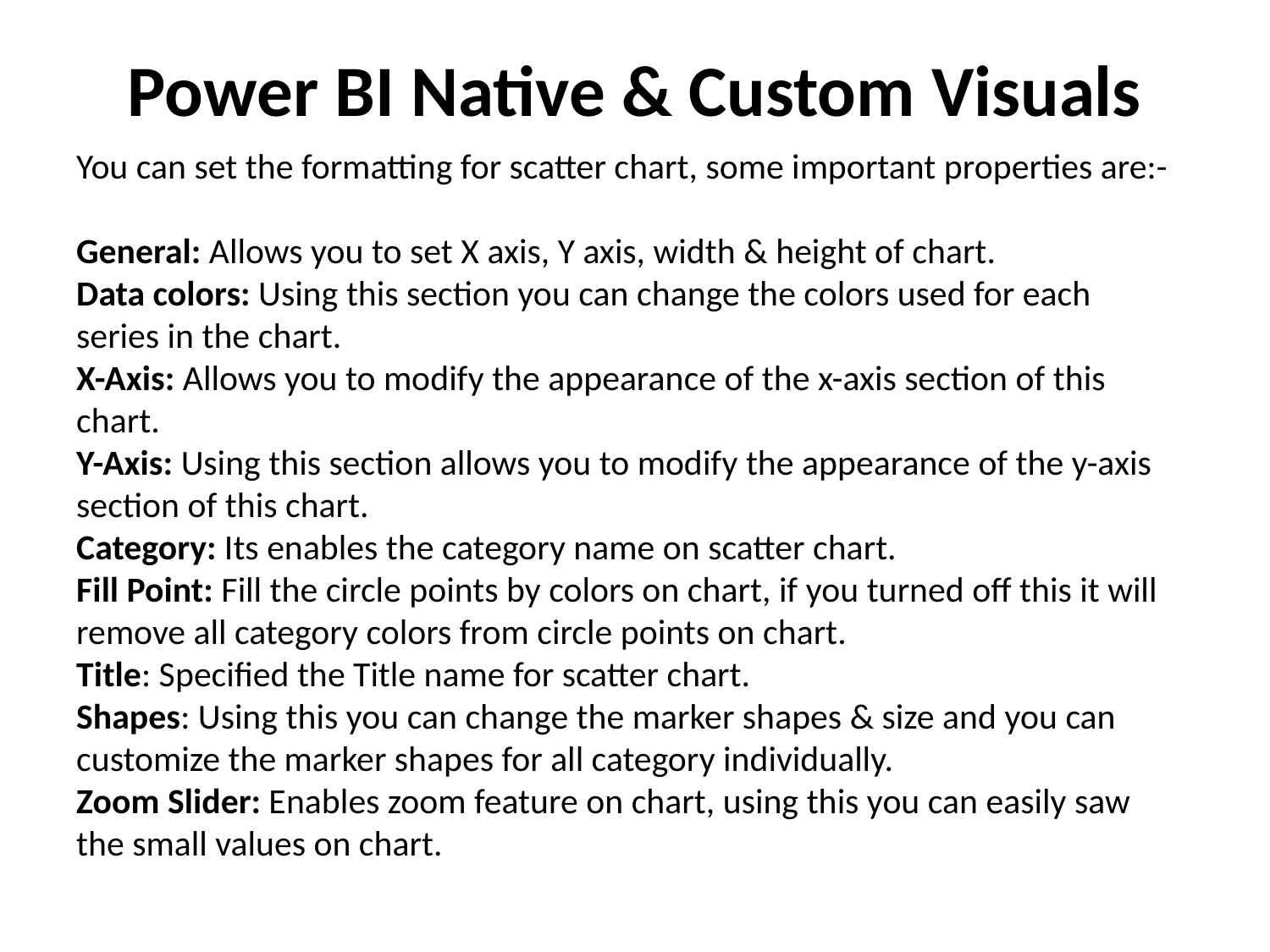

# Power BI Native & Custom Visuals
You can set the formatting for scatter chart, some important properties are:-

General: Allows you to set X axis, Y axis, width & height of chart.
Data colors: Using this section you can change the colors used for each series in the chart.
X-Axis: Allows you to modify the appearance of the x-axis section of this chart.
Y-Axis: Using this section allows you to modify the appearance of the y-axis section of this chart.
Category: Its enables the category name on scatter chart.
Fill Point: Fill the circle points by colors on chart, if you turned off this it will remove all category colors from circle points on chart.
Title: Specified the Title name for scatter chart.
Shapes: Using this you can change the marker shapes & size and you can customize the marker shapes for all category individually.
Zoom Slider: Enables zoom feature on chart, using this you can easily saw the small values on chart.